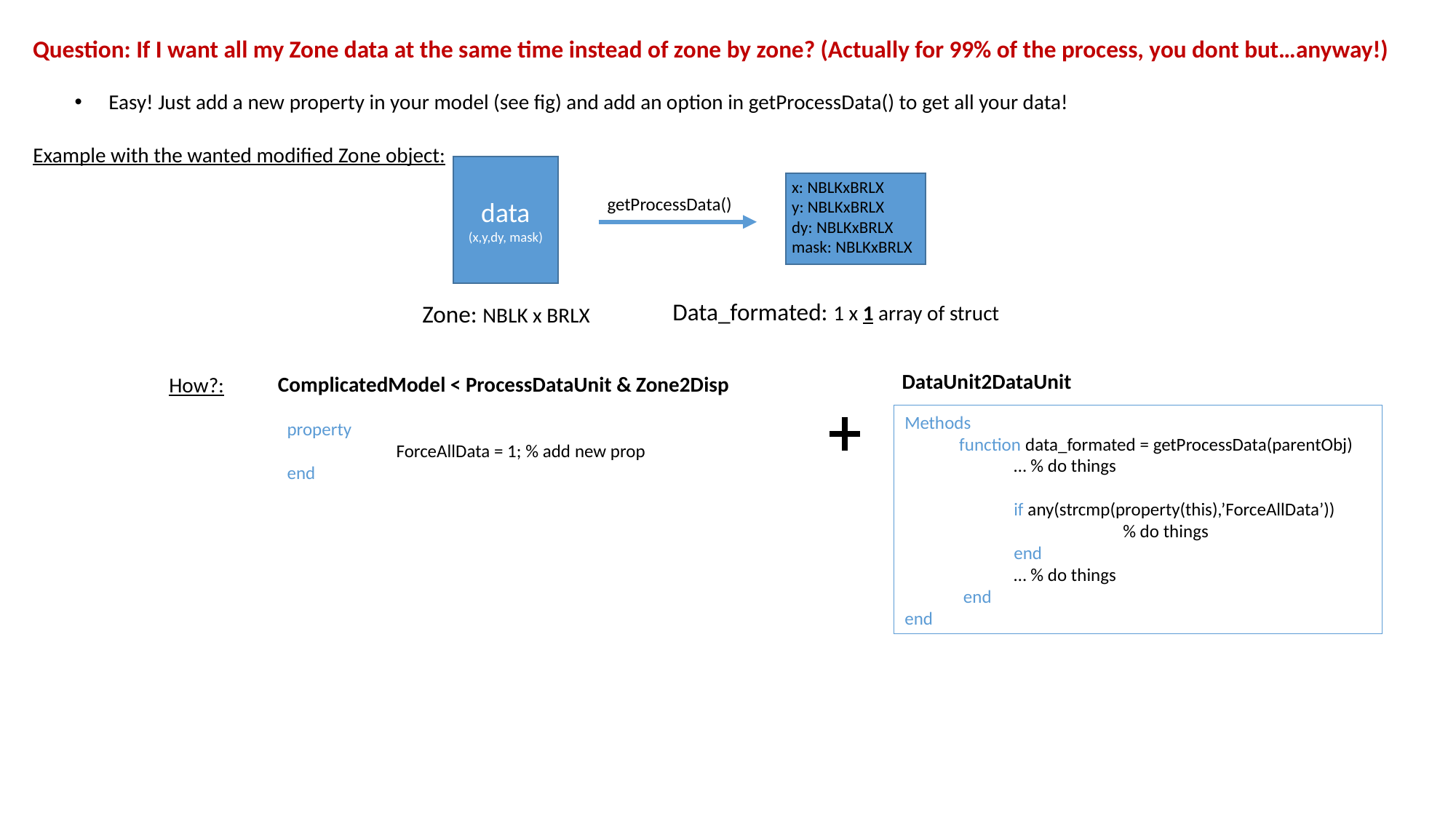

Question: If I want all my Zone data at the same time instead of zone by zone? (Actually for 99% of the process, you dont but…anyway!)
Easy! Just add a new property in your model (see fig) and add an option in getProcessData() to get all your data!
Example with the wanted modified Zone object:
data (x,y,dy, mask)
x: NBLKxBRLX
y: NBLKxBRLX
dy: NBLKxBRLX
mask: NBLKxBRLX

getProcessData()
Data_formated: 1 x 1 array of struct
Zone: NBLK x BRLX
DataUnit2DataUnit
ComplicatedModel < ProcessDataUnit & Zone2Disp
How?:
Methods
             function data_formated = getProcessData(parentObj)
	… % do things

	if any(strcmp(property(this),’ForceAllData’))
		% do things
	end
	… % do things
              end
end
property
	ForceAllData = 1; % add new prop
end